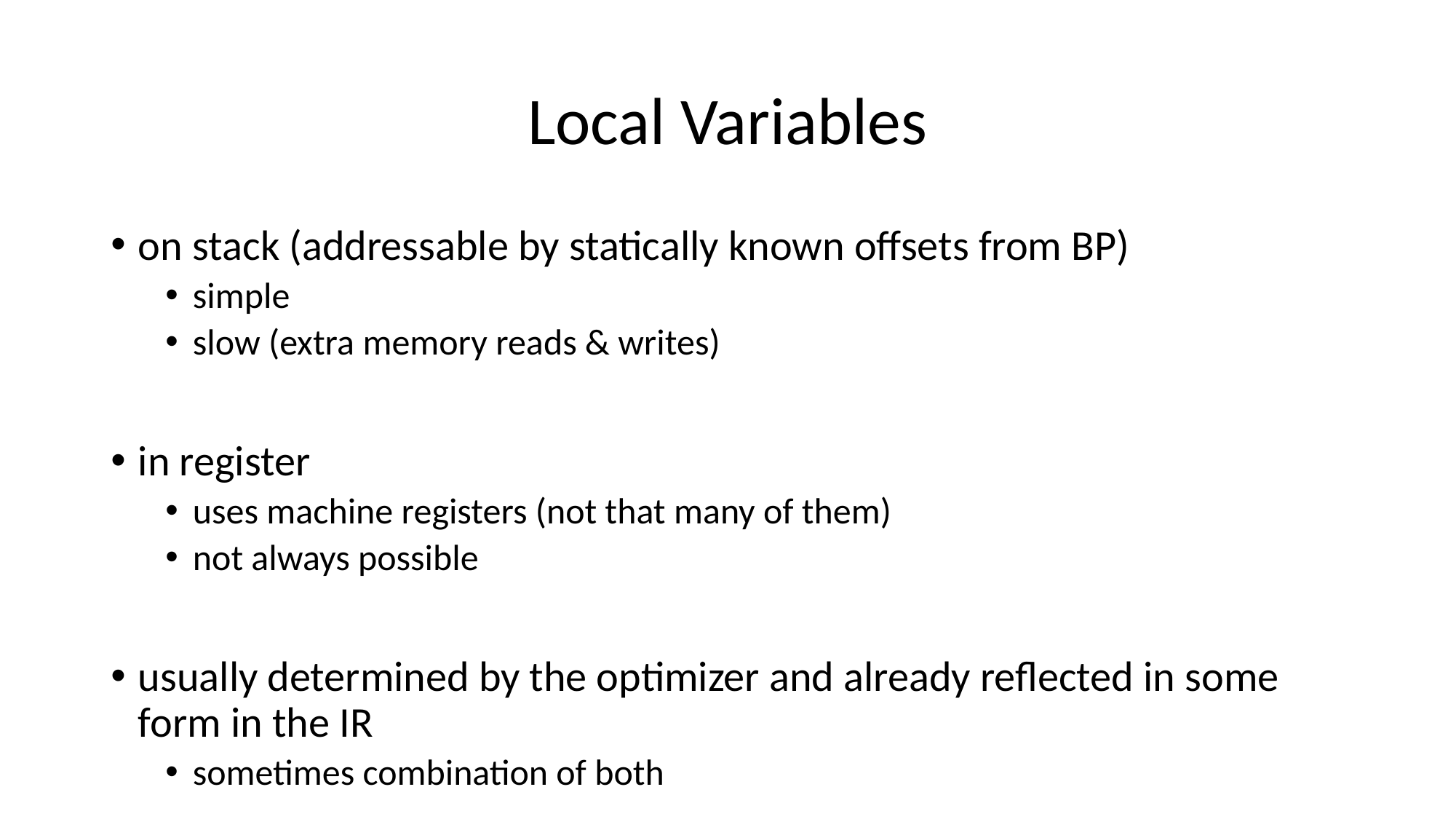

# Local Variables
on stack (addressable by statically known offsets from BP)
simple
slow (extra memory reads & writes)

in register
uses machine registers (not that many of them)
not always possible

usually determined by the optimizer and already reflected in some form in the IR
sometimes combination of both